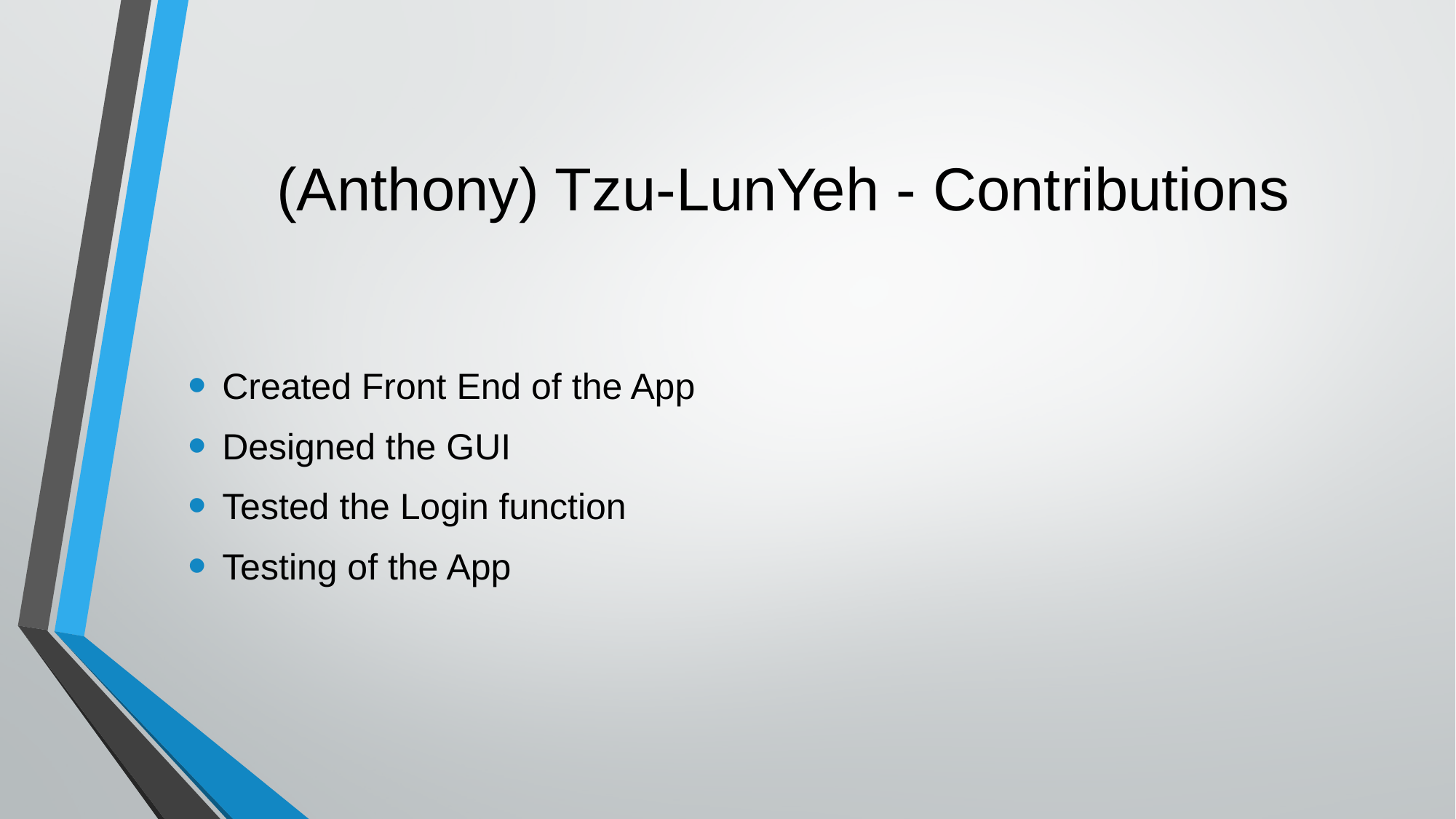

# (Anthony) Tzu-LunYeh - Contributions
Created Front End of the App
Designed the GUI
Tested the Login function
Testing of the App